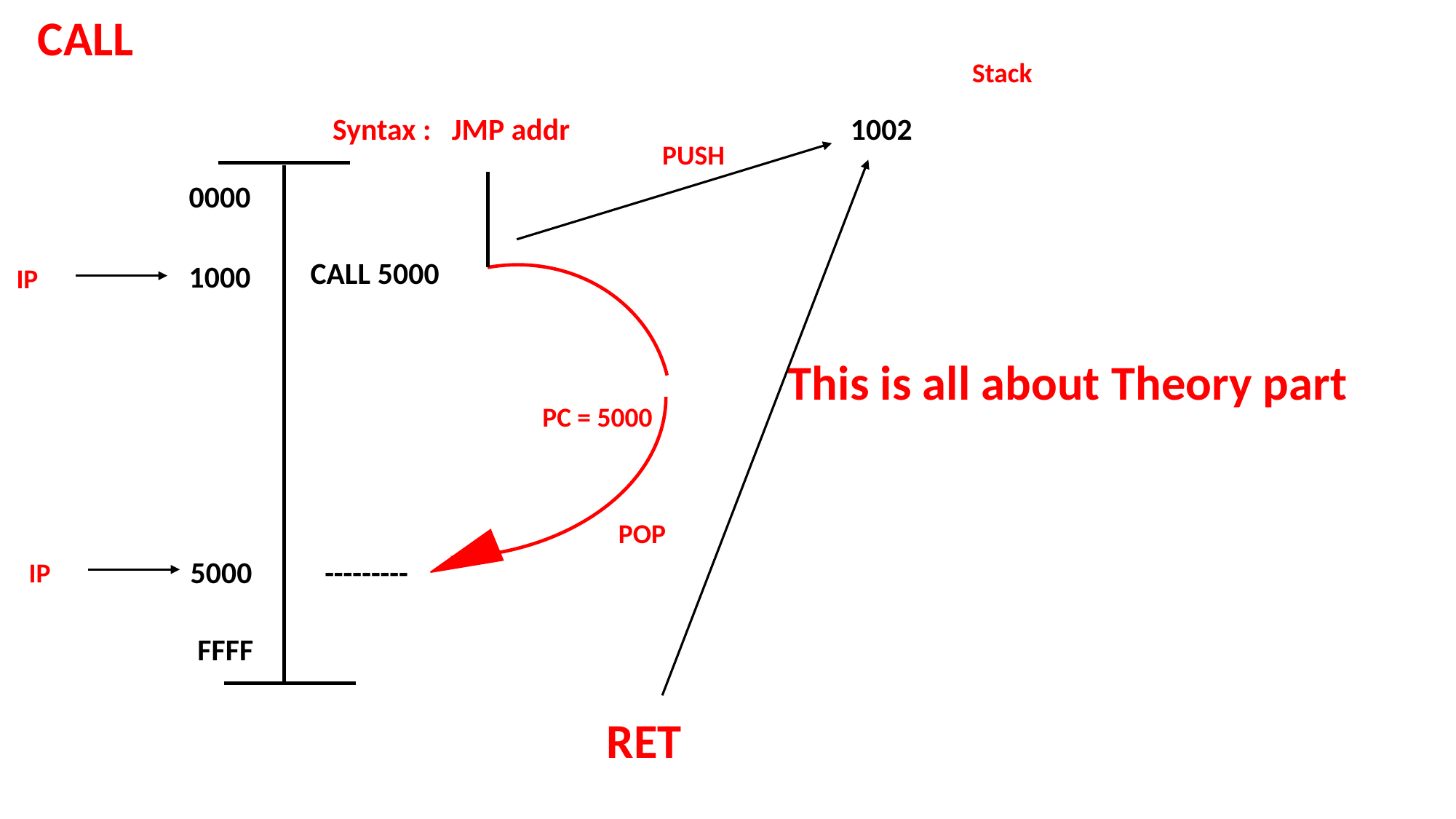

CALL
Stack
Syntax :   JMP addr
 1002
PUSH
 0000

CALL 5000
 1000
IP
This is all about Theory part
PC = 5000
POP
 5000
 ---------
IP
 FFFF
RET